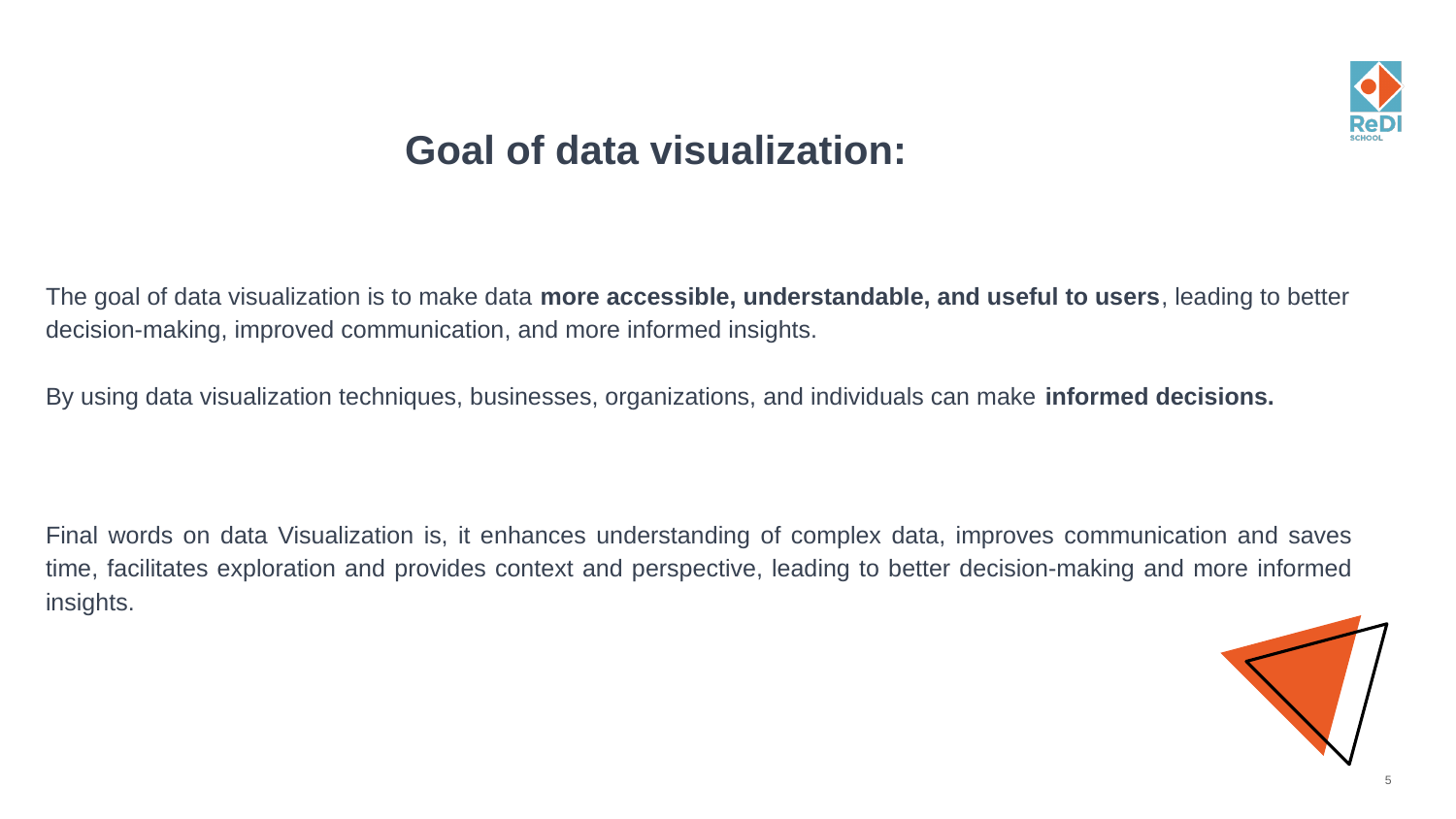

Goal of data visualization:

The goal of data visualization is to make data more accessible, understandable, and useful to users, leading to better decision-making, improved communication, and more informed insights.

By using data visualization techniques, businesses, organizations, and individuals can make informed decisions.
Final words on data Visualization is, it enhances understanding of complex data, improves communication and saves time, facilitates exploration and provides context and perspective, leading to better decision-making and more informed insights.

5